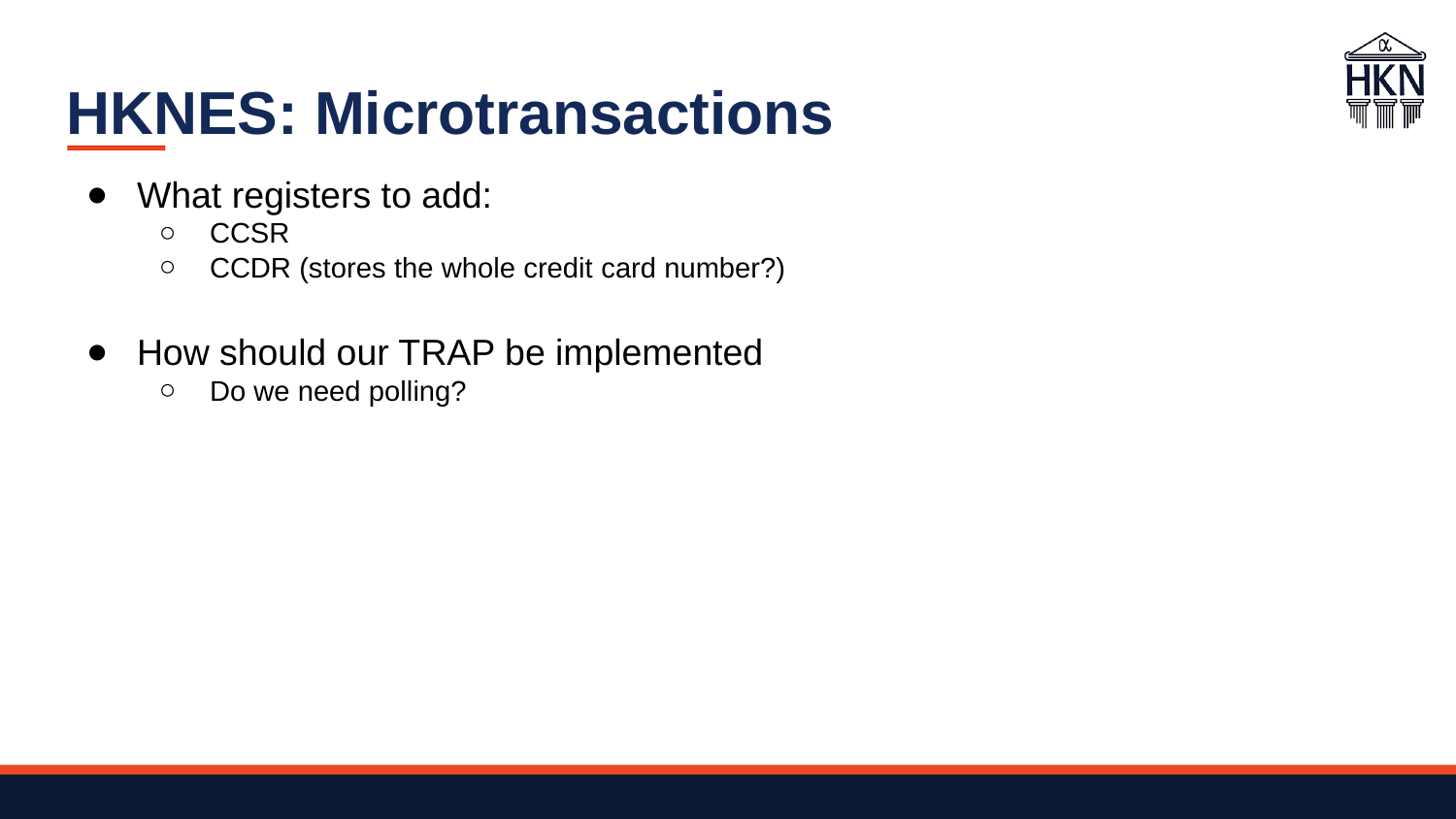

# HKNES: Microtransactions

What registers to add:
CCSR
CCDR (stores the whole credit card number?)

How should our TRAP be implemented
Do we need polling?